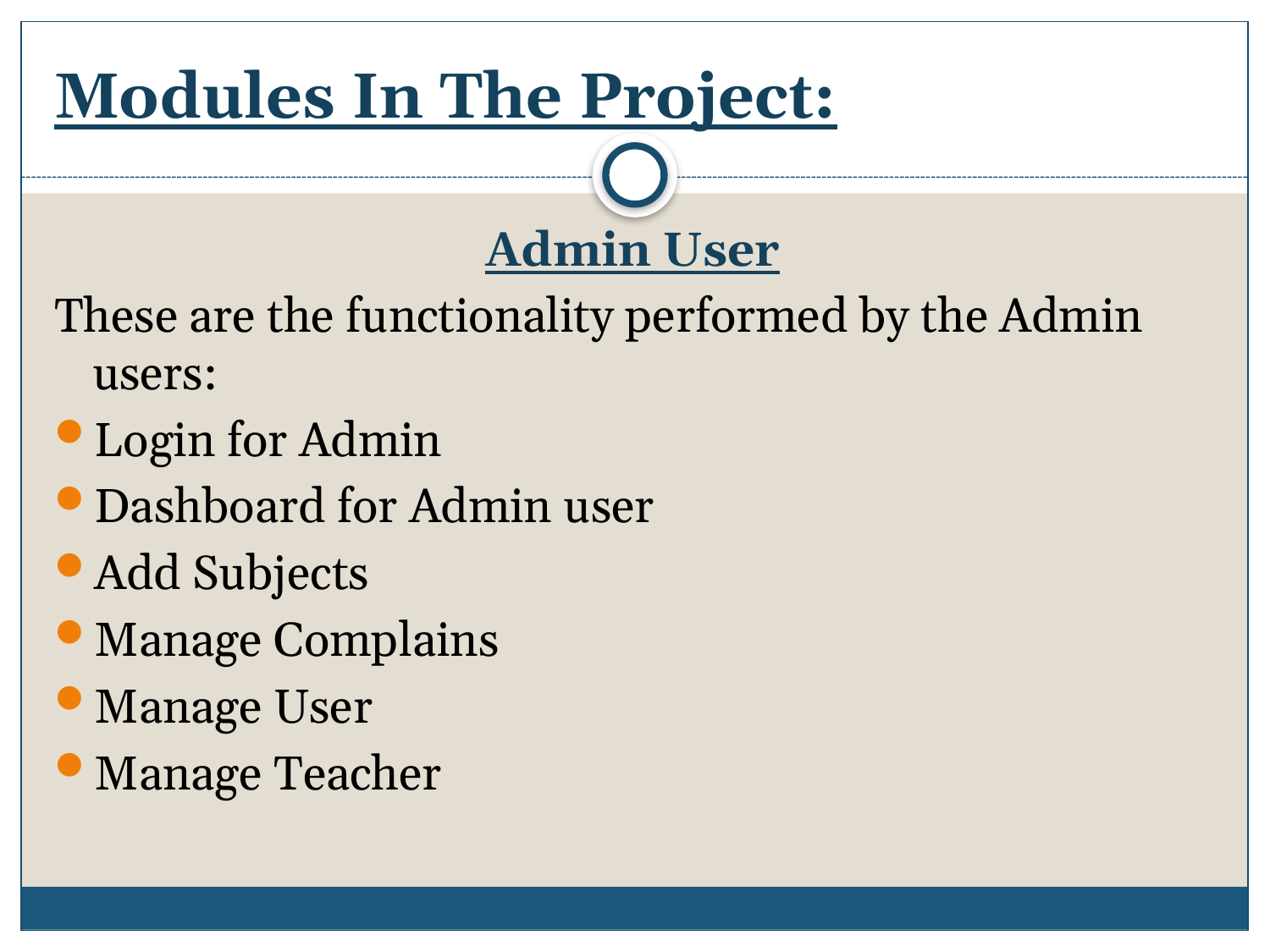

# Modules In The Project:
Admin User
These are the functionality performed by the Admin users:
Login for Admin
Dashboard for Admin user
Add Subjects
Manage Complains
Manage User
Manage Teacher